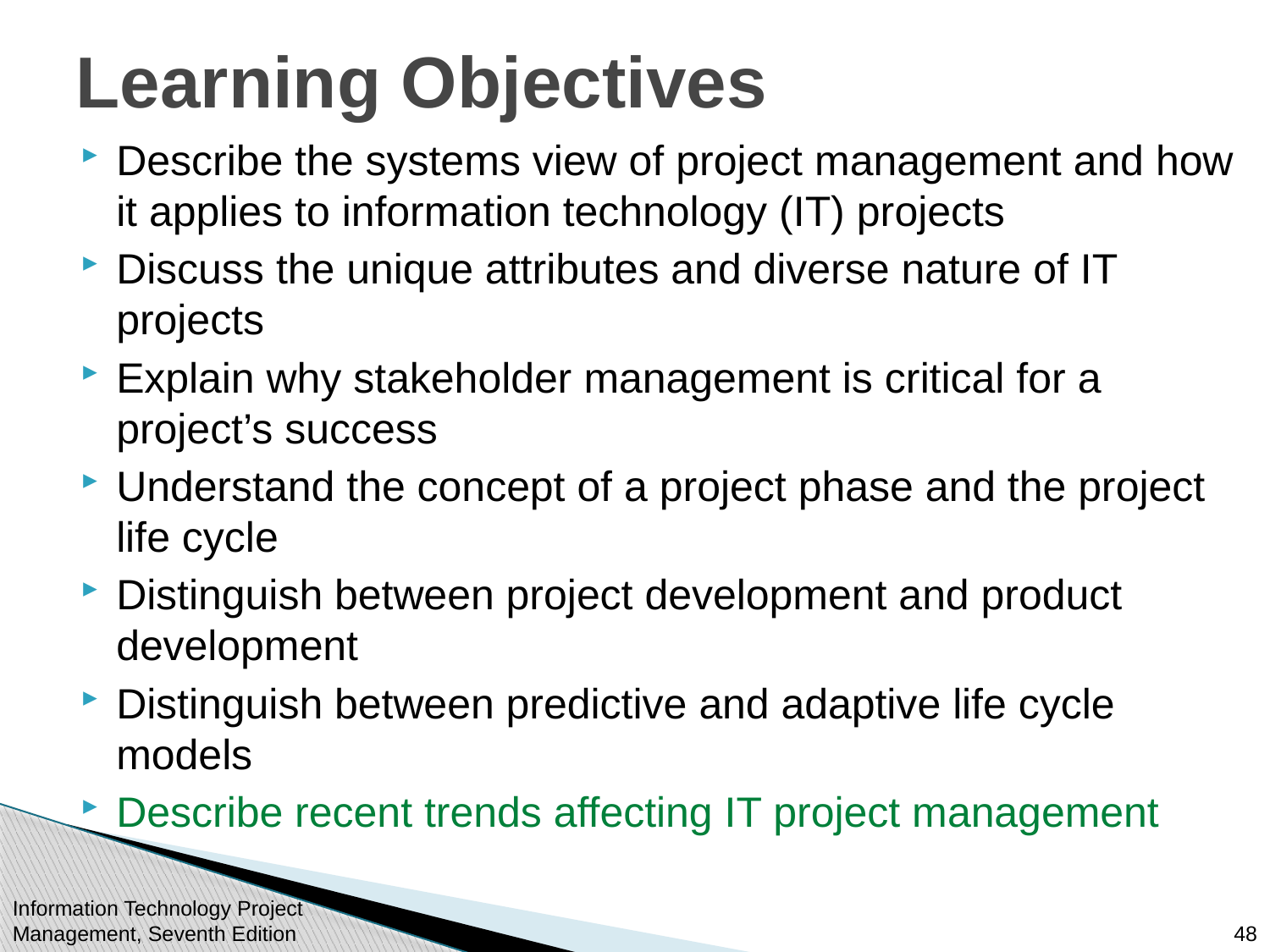

# Learning Objectives
Describe the systems view of project management and how it applies to information technology (IT) projects
Discuss the unique attributes and diverse nature of IT projects
Explain why stakeholder management is critical for a project’s success
Understand the concept of a project phase and the project life cycle
Distinguish between project development and product development
Distinguish between predictive and adaptive life cycle models
Describe recent trends affecting IT project management

Information Technology Project Management, Seventh Edition
48